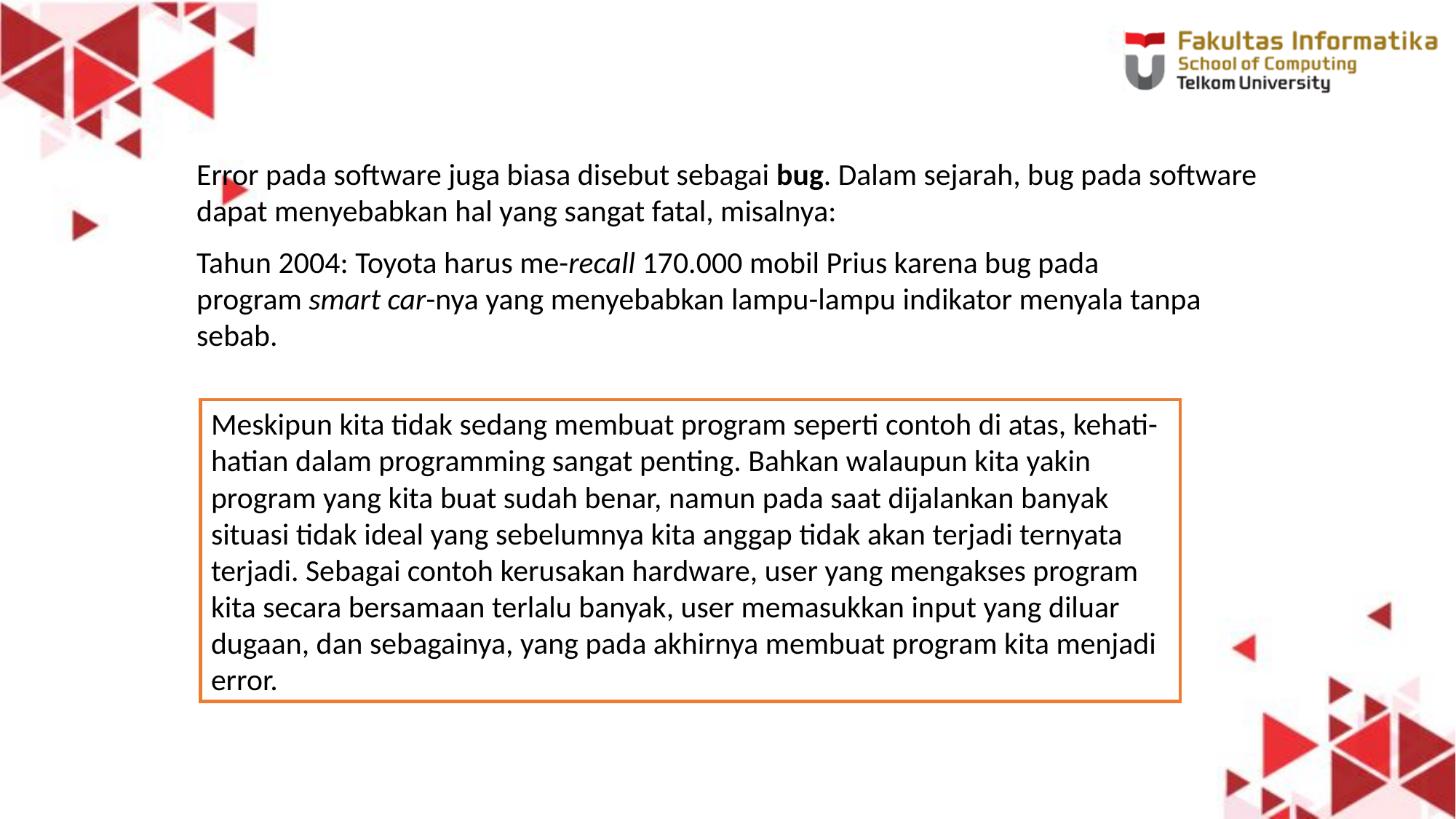

Error pada software juga biasa disebut sebagai bug. Dalam sejarah, bug pada software dapat menyebabkan hal yang sangat fatal, misalnya:
Tahun 2004: Toyota harus me-recall 170.000 mobil Prius karena bug pada program smart car-nya yang menyebabkan lampu-lampu indikator menyala tanpa sebab.
Meskipun kita tidak sedang membuat program seperti contoh di atas, kehati-hatian dalam programming sangat penting. Bahkan walaupun kita yakin program yang kita buat sudah benar, namun pada saat dijalankan banyak situasi tidak ideal yang sebelumnya kita anggap tidak akan terjadi ternyata terjadi. Sebagai contoh kerusakan hardware, user yang mengakses program kita secara bersamaan terlalu banyak, user memasukkan input yang diluar dugaan, dan sebagainya, yang pada akhirnya membuat program kita menjadi error.